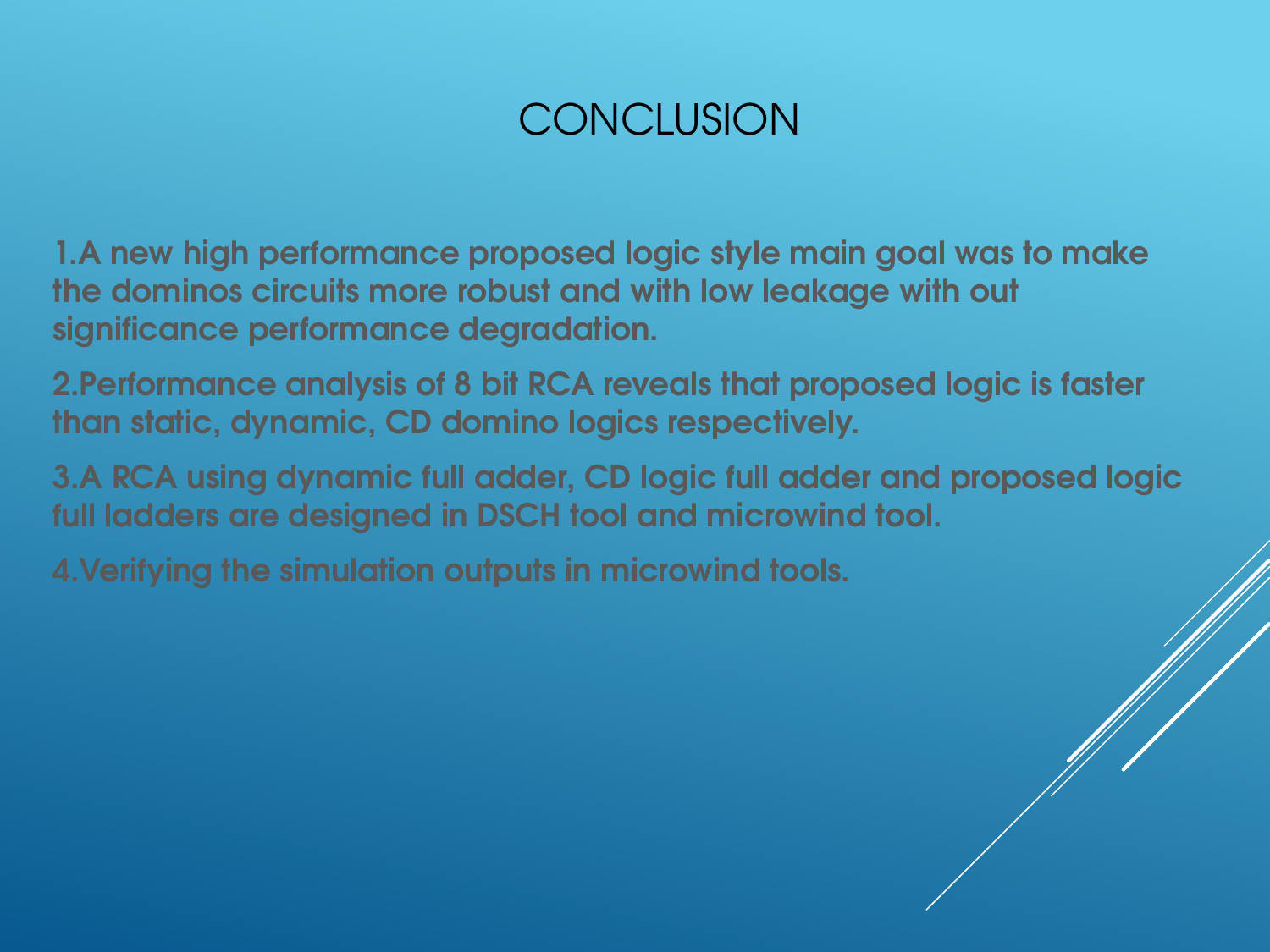

# CONCLUSION
1.A new high performance proposed logic style main goal was to make the dominos circuits more robust and with low leakage with out significance performance degradation.
2.Performance analysis of 8 bit RCA reveals that proposed logic is faster than static, dynamic, CD domino logics respectively.
3.A RCA using dynamic full adder, CD logic full adder and proposed logic full ladders are designed in DSCH tool and microwind tool.
4.Verifying the simulation outputs in microwind tools.